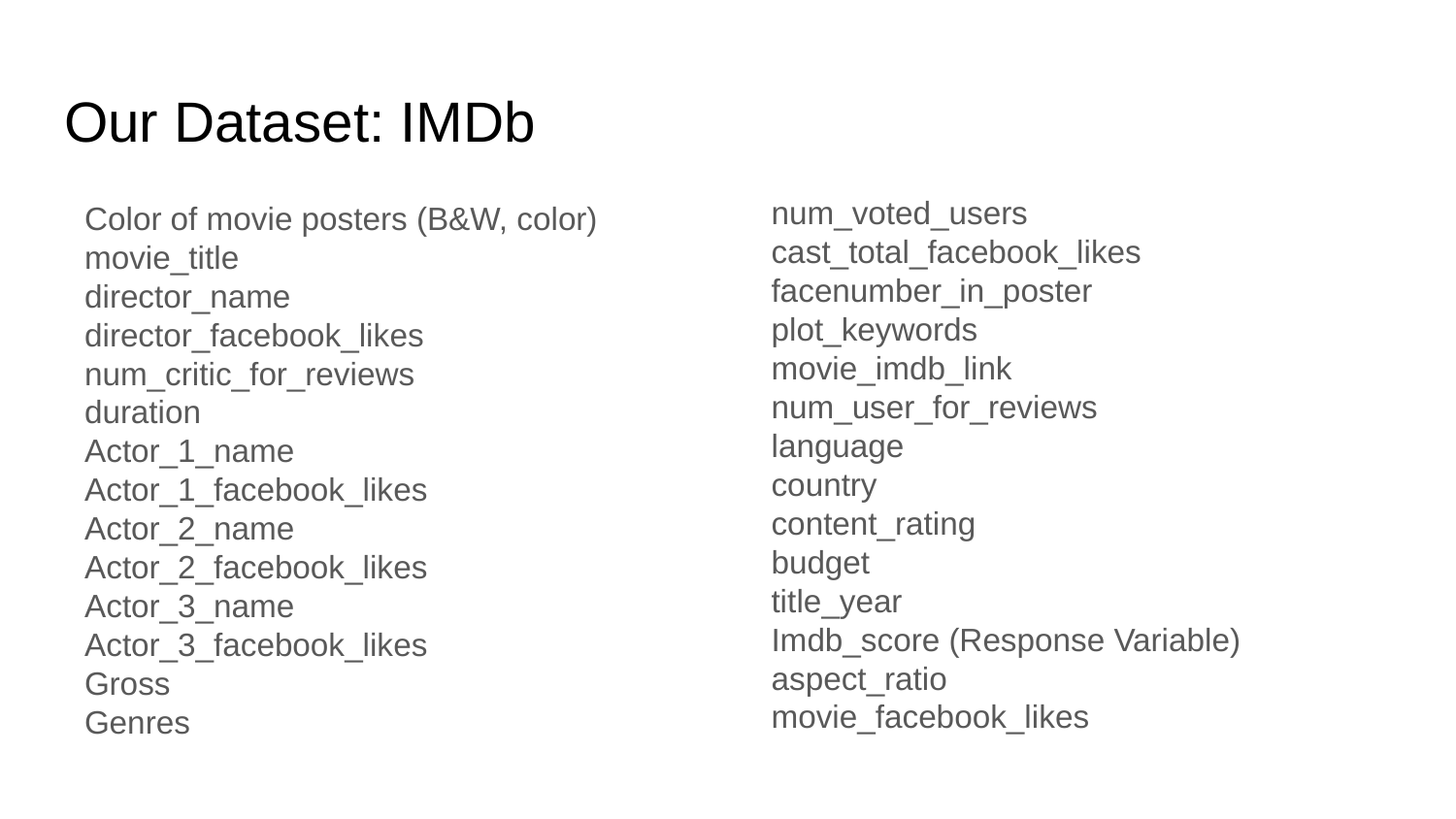

# Our Dataset: IMDb
num_voted_users
cast_total_facebook_likes
facenumber_in_poster
plot_keywords
movie_imdb_link
num_user_for_reviews
language
country
content_rating
budget
title_year
Imdb_score (Response Variable)
aspect_ratio
movie_facebook_likes

Color of movie posters (B&W, color)
movie_title
director_name
director_facebook_likes
num_critic_for_reviews
duration
Actor_1_name
Actor_1_facebook_likes
Actor_2_name
Actor_2_facebook_likes
Actor_3_name
Actor_3_facebook_likes
Gross
Genres